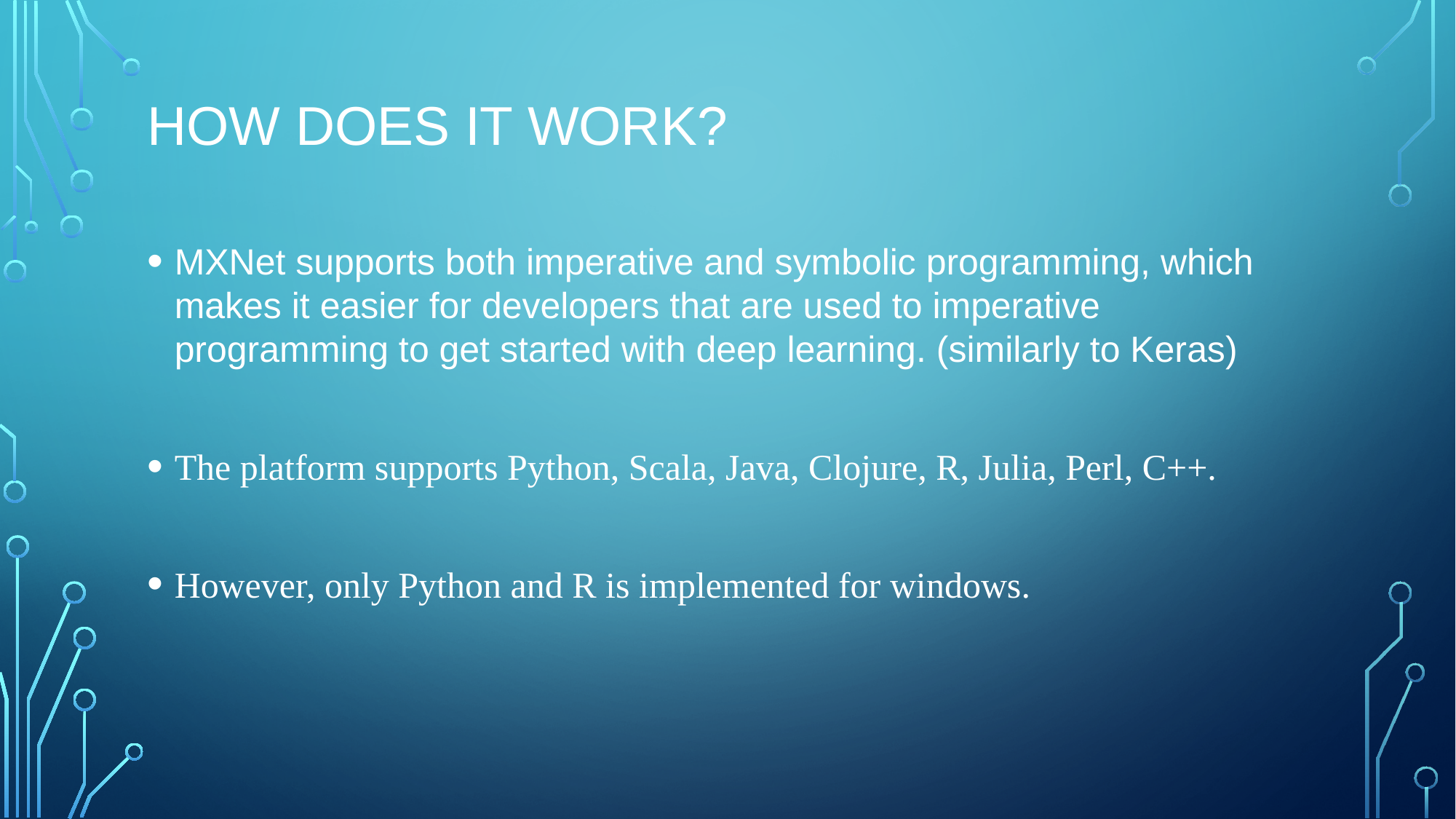

# How does it work?
MXNet supports both imperative and symbolic programming, which makes it easier for developers that are used to imperative programming to get started with deep learning. (similarly to Keras)

The platform supports Python, Scala, Java, Clojure, R, Julia, Perl, C++.

However, only Python and R is implemented for windows.